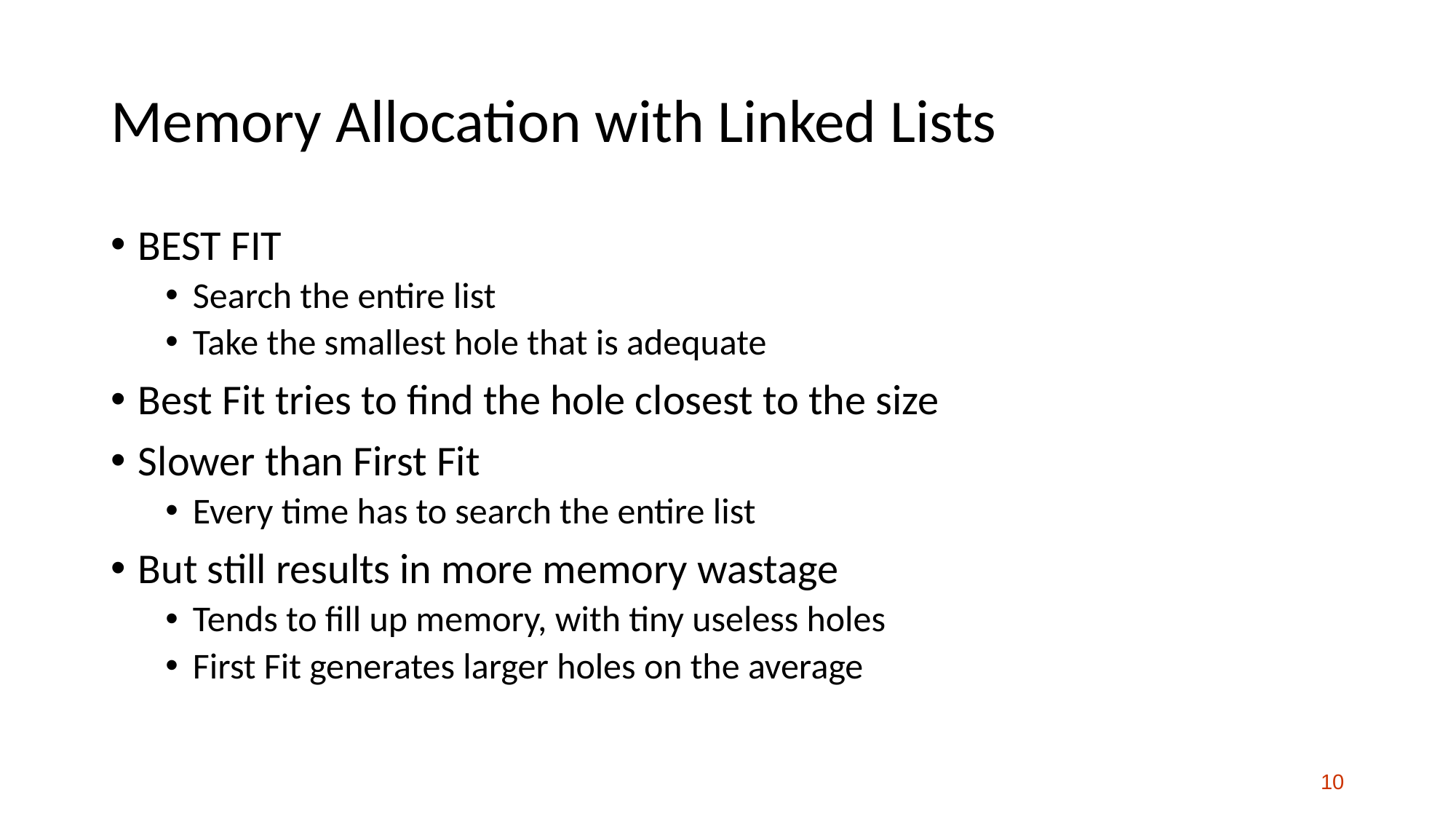

# Memory Allocation with Linked Lists
BEST FIT
Search the entire list
Take the smallest hole that is adequate
Best Fit tries to find the hole closest to the size
Slower than First Fit
Every time has to search the entire list
But still results in more memory wastage
Tends to fill up memory, with tiny useless holes
First Fit generates larger holes on the average

10